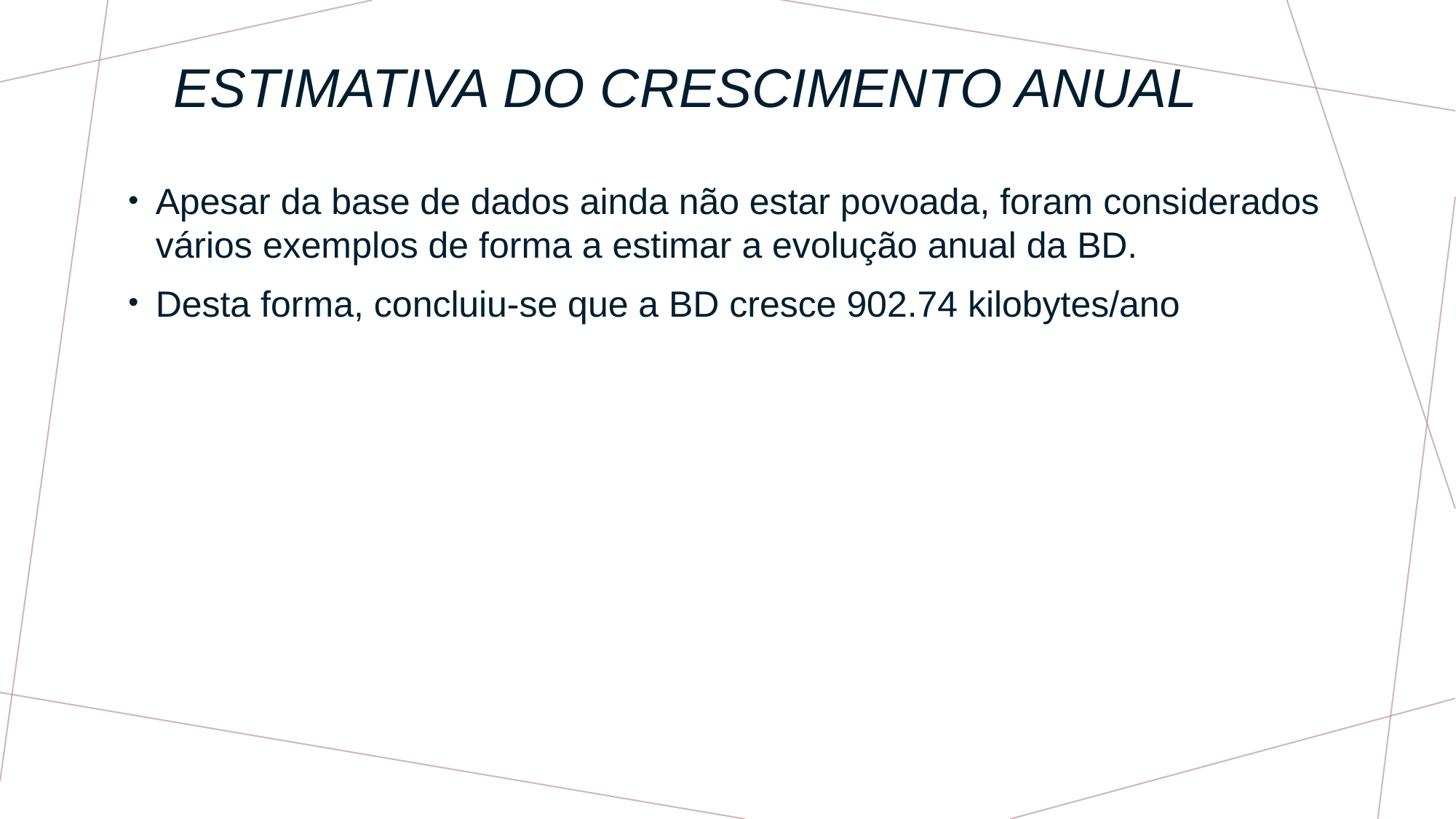

# Estimativa do crescimento Anual
Apesar da base de dados ainda não estar povoada, foram considerados vários exemplos de forma a estimar a evolução anual da BD.
Desta forma, concluiu-se que a BD cresce 902.74 kilobytes/ano